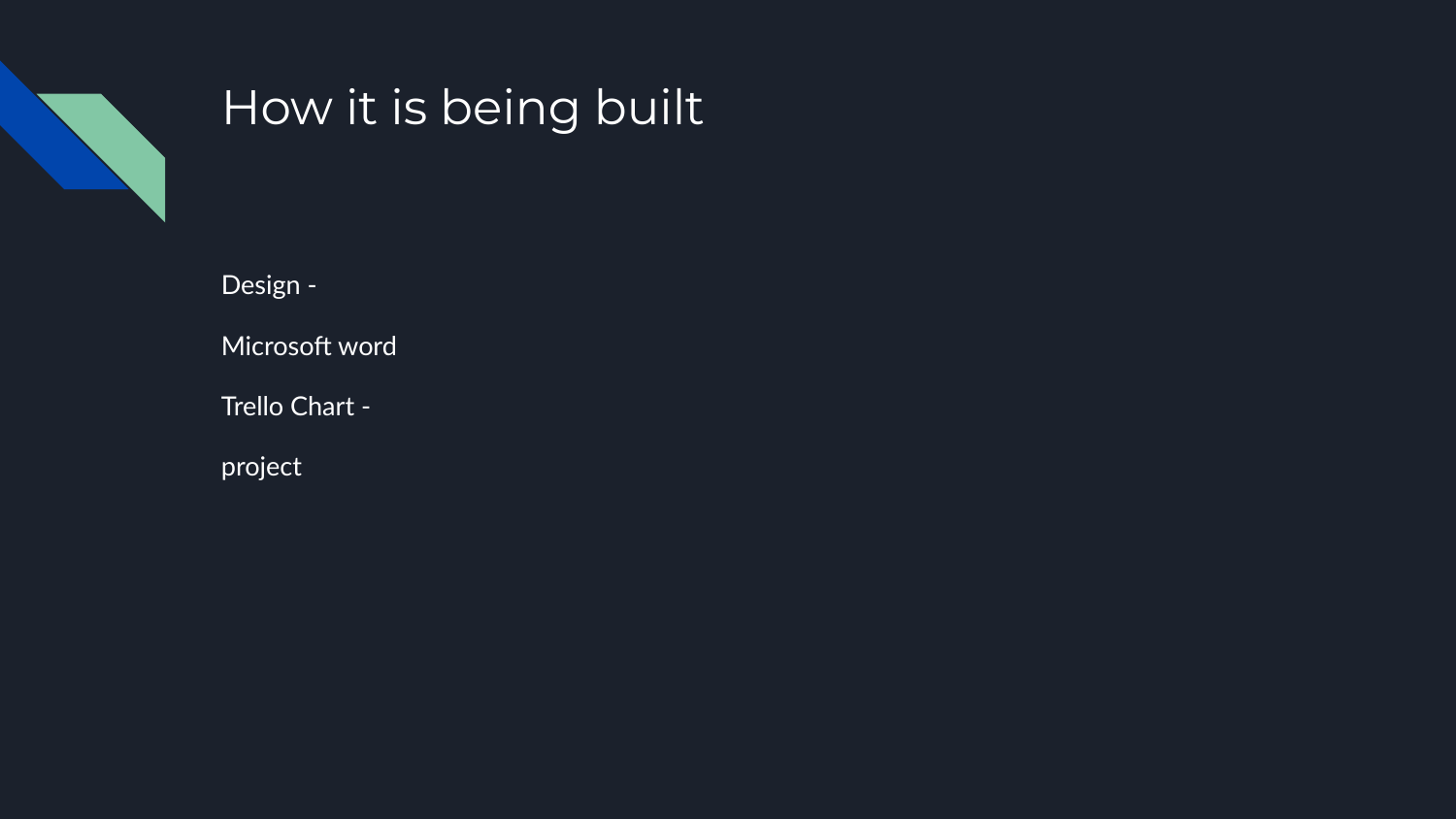

# How it is being built
Design -
Microsoft word
Trello Chart -
project